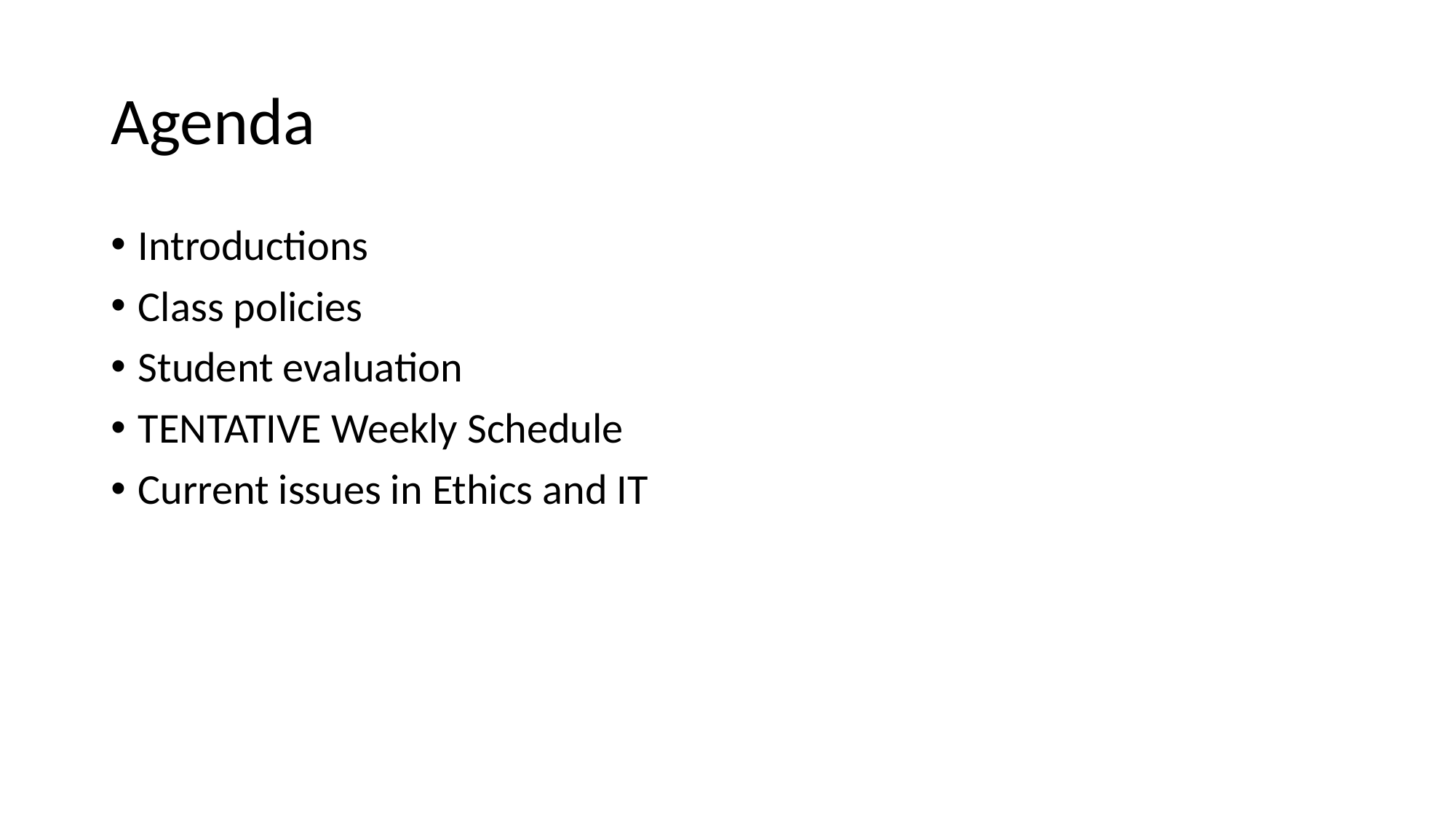

# Agenda
Introductions
Class policies
Student evaluation
TENTATIVE Weekly Schedule
Current issues in Ethics and IT